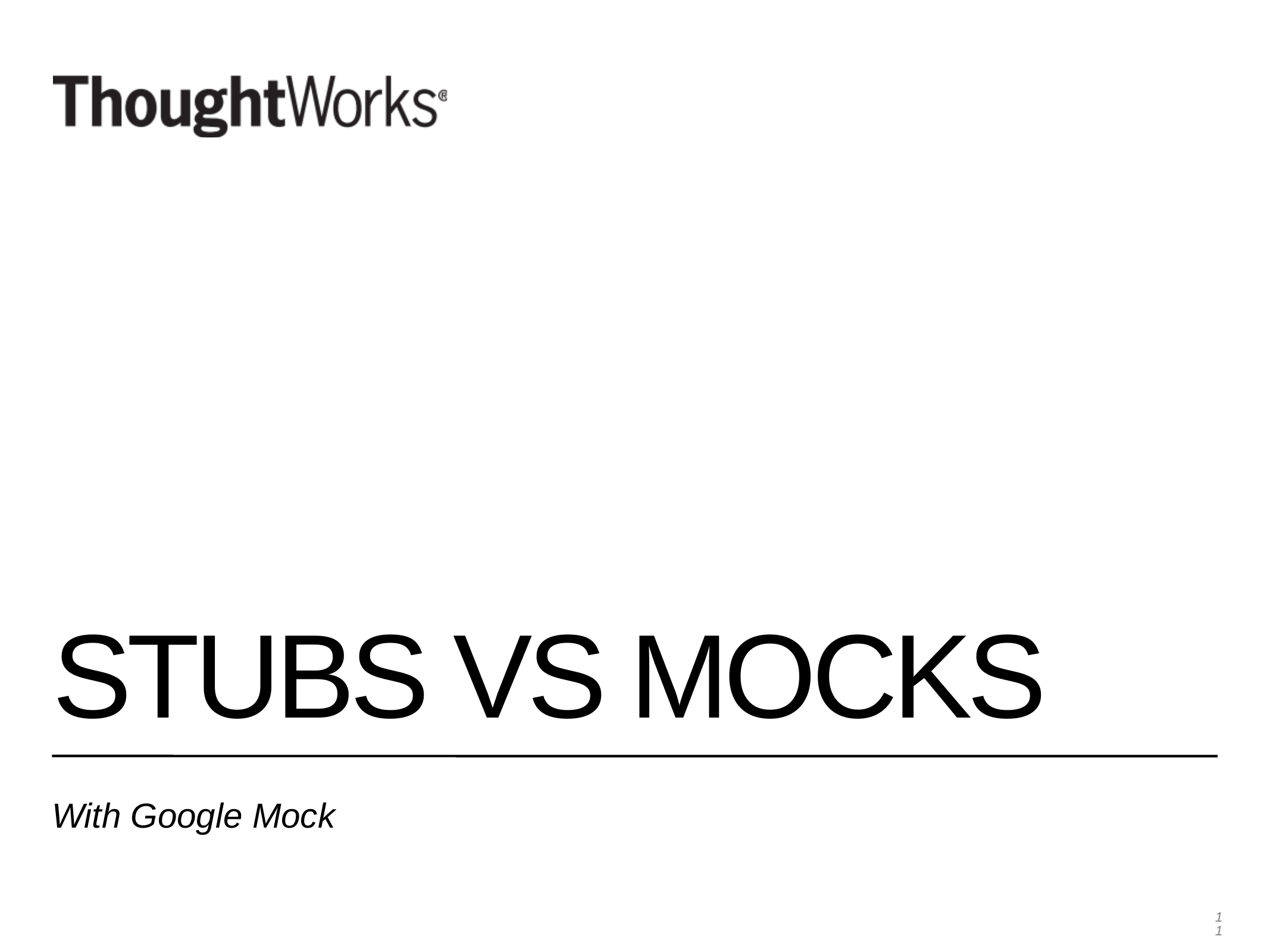

# Stubs Vs Mocks
With Google Mock
11